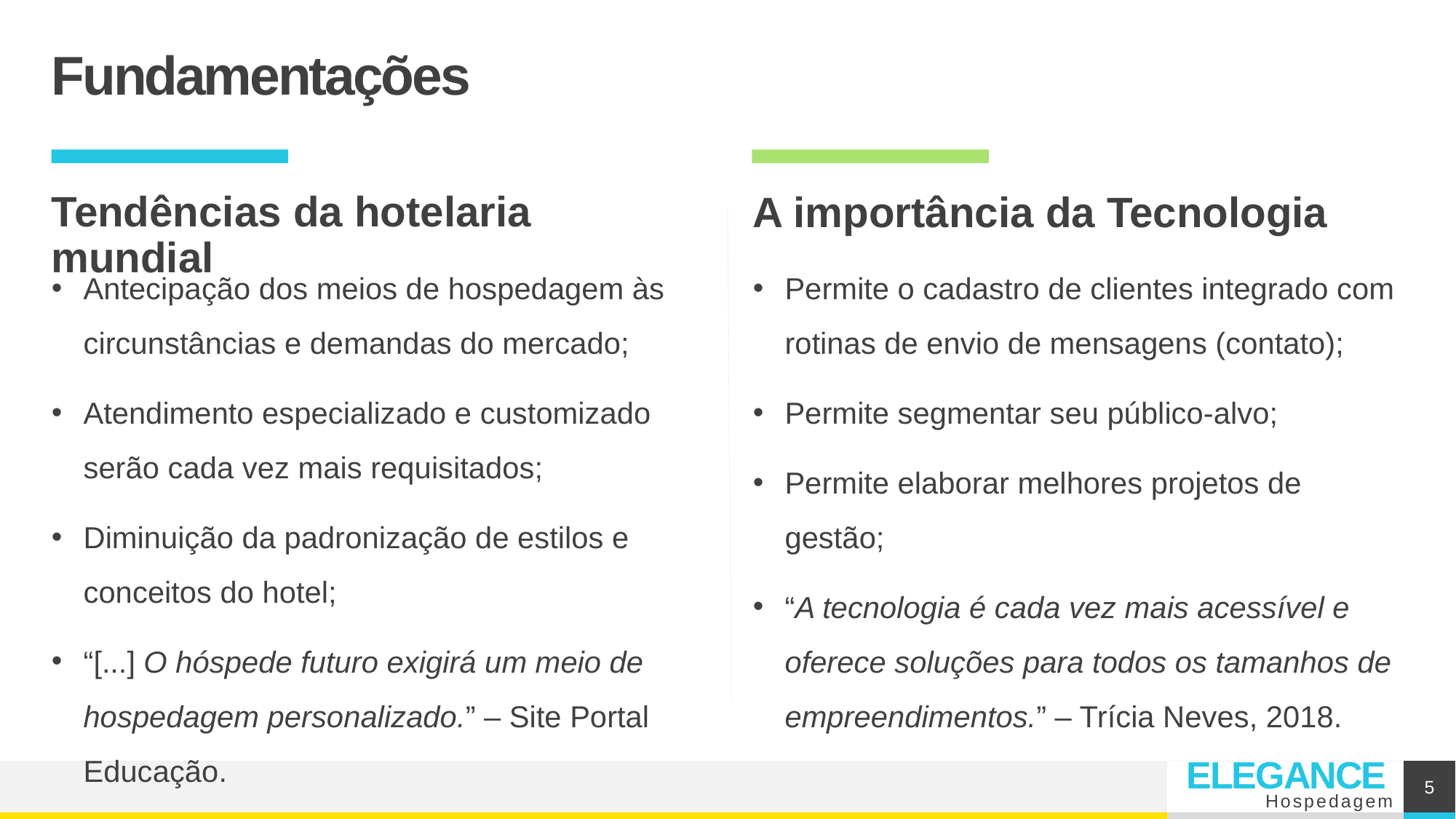

# Fundamentações

Tendências da hotelaria mundial
A importância da Tecnologia
Antecipação dos meios de hospedagem às circunstâncias e demandas do mercado;
Atendimento especializado e customizado serão cada vez mais requisitados;
Diminuição da padronização de estilos e conceitos do hotel;
“[...] O hóspede futuro exigirá um meio de hospedagem personalizado.” – Site Portal Educação.

Permite o cadastro de clientes integrado com rotinas de envio de mensagens (contato);
Permite segmentar seu público-alvo;
Permite elaborar melhores projetos de gestão;
“A tecnologia é cada vez mais acessível e oferece soluções para todos os tamanhos de empreendimentos.” – Trícia Neves, 2018.

5